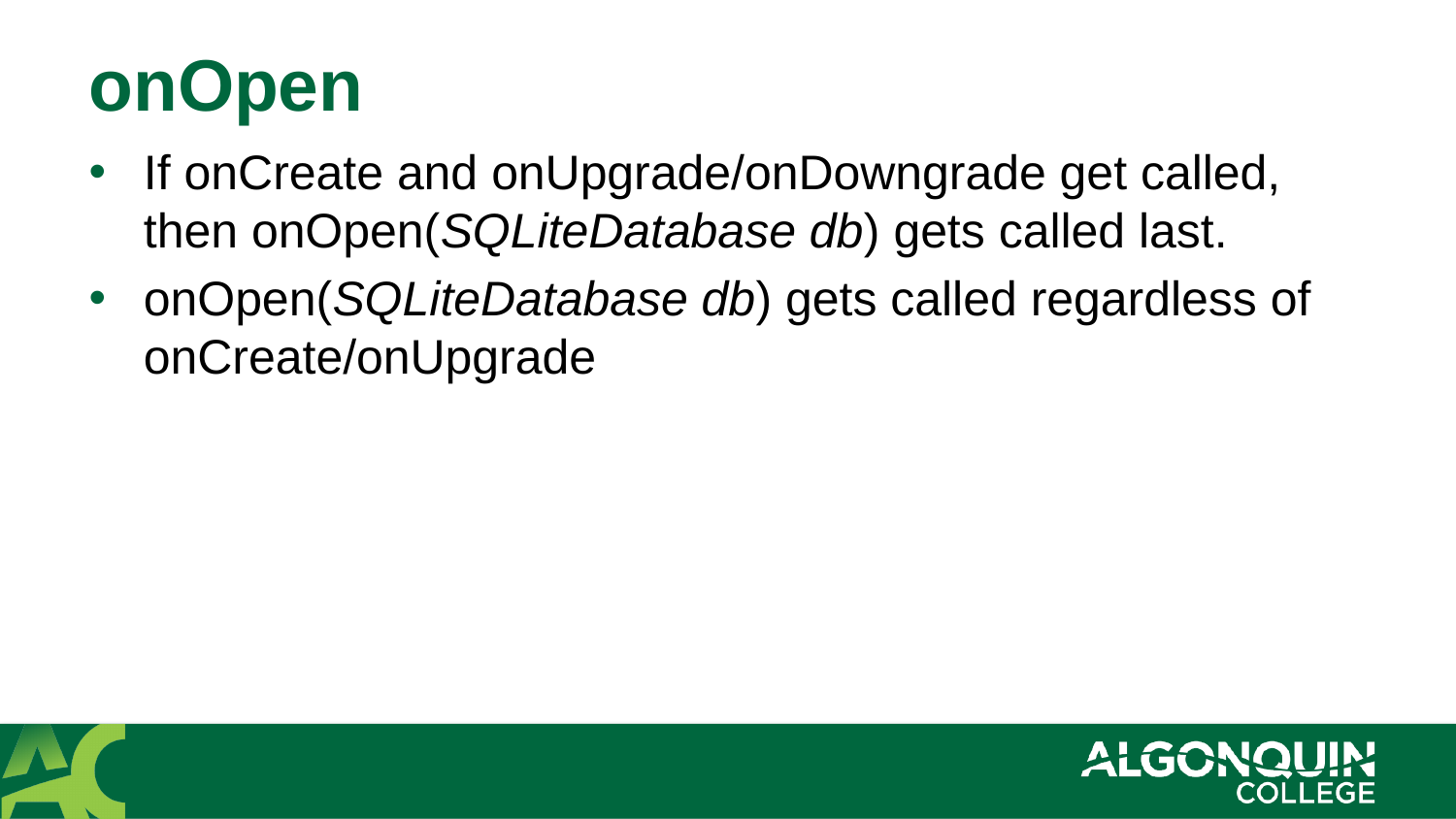

# onOpen
If onCreate and onUpgrade/onDowngrade get called, then onOpen(SQLiteDatabase db) gets called last.
onOpen(SQLiteDatabase db) gets called regardless of onCreate/onUpgrade